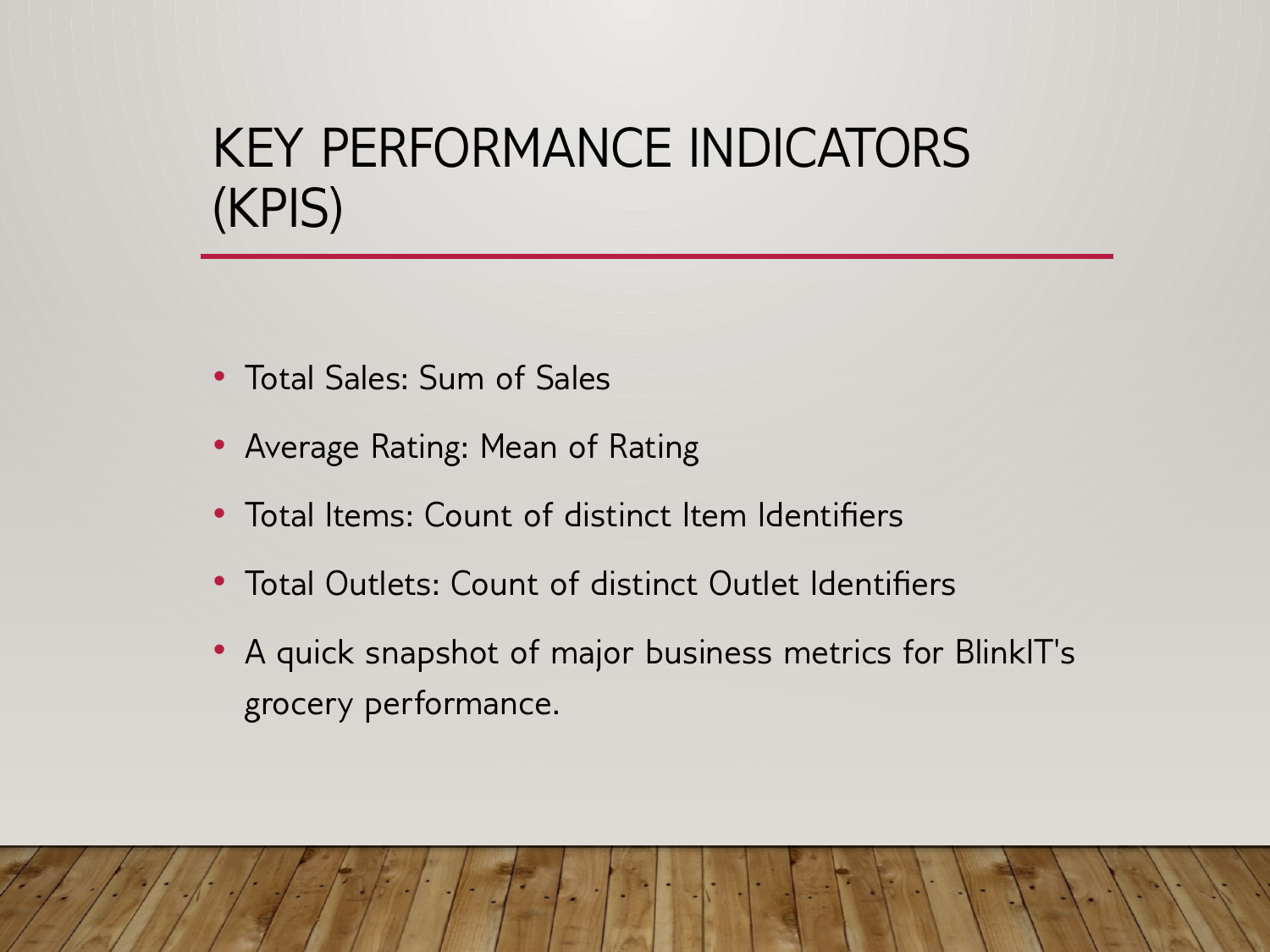

# Key Performance Indicators (KPIs)

Total Sales: Sum of Sales
Average Rating: Mean of Rating
Total Items: Count of distinct Item Identifiers
Total Outlets: Count of distinct Outlet Identifiers
A quick snapshot of major business metrics for BlinkIT's grocery performance.